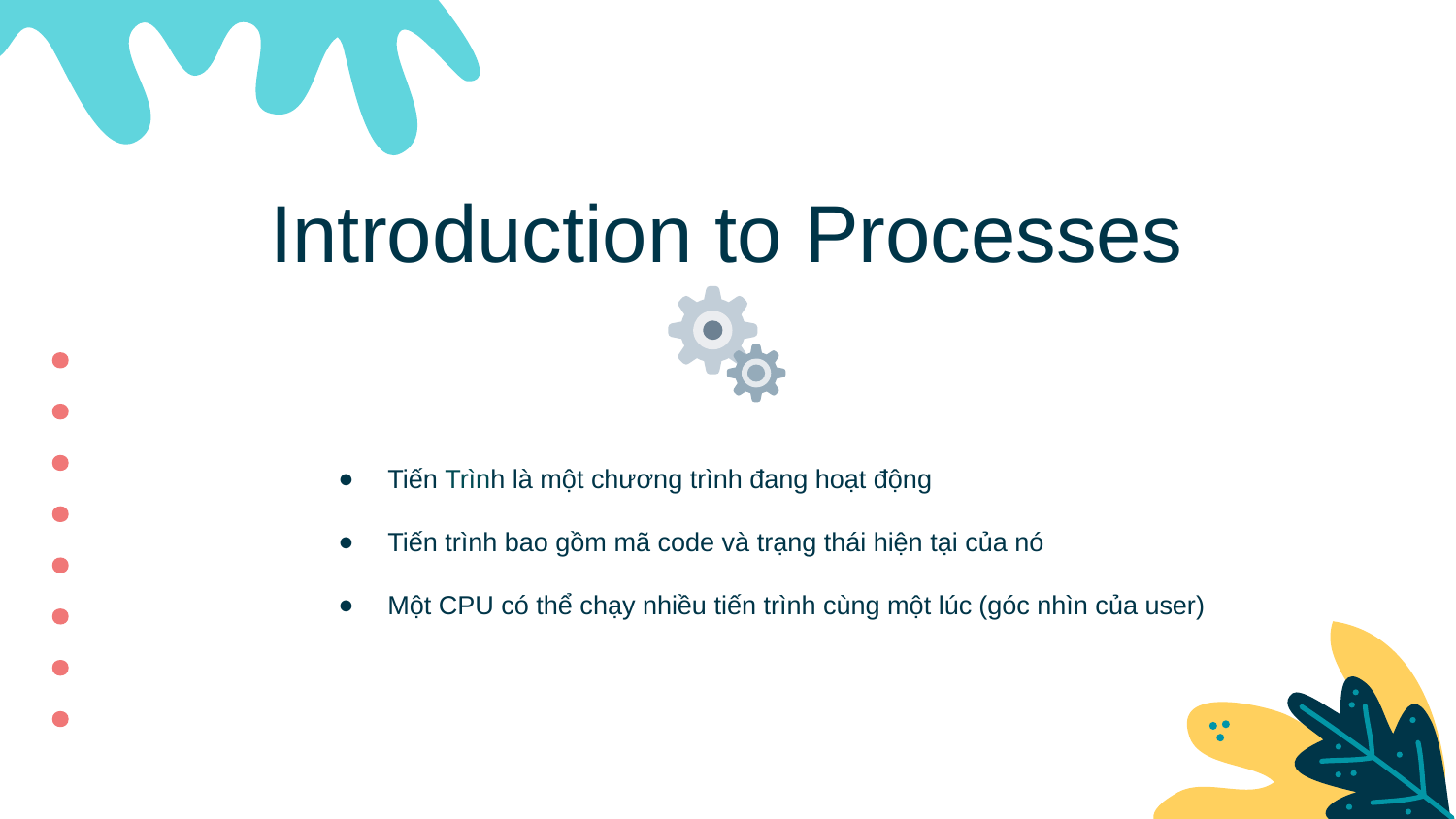

# Introduction to Processes

Tiến Trình là một chương trình đang hoạt động
Tiến trình bao gồm mã code và trạng thái hiện tại của nó
Một CPU có thể chạy nhiều tiến trình cùng một lúc (góc nhìn của user)